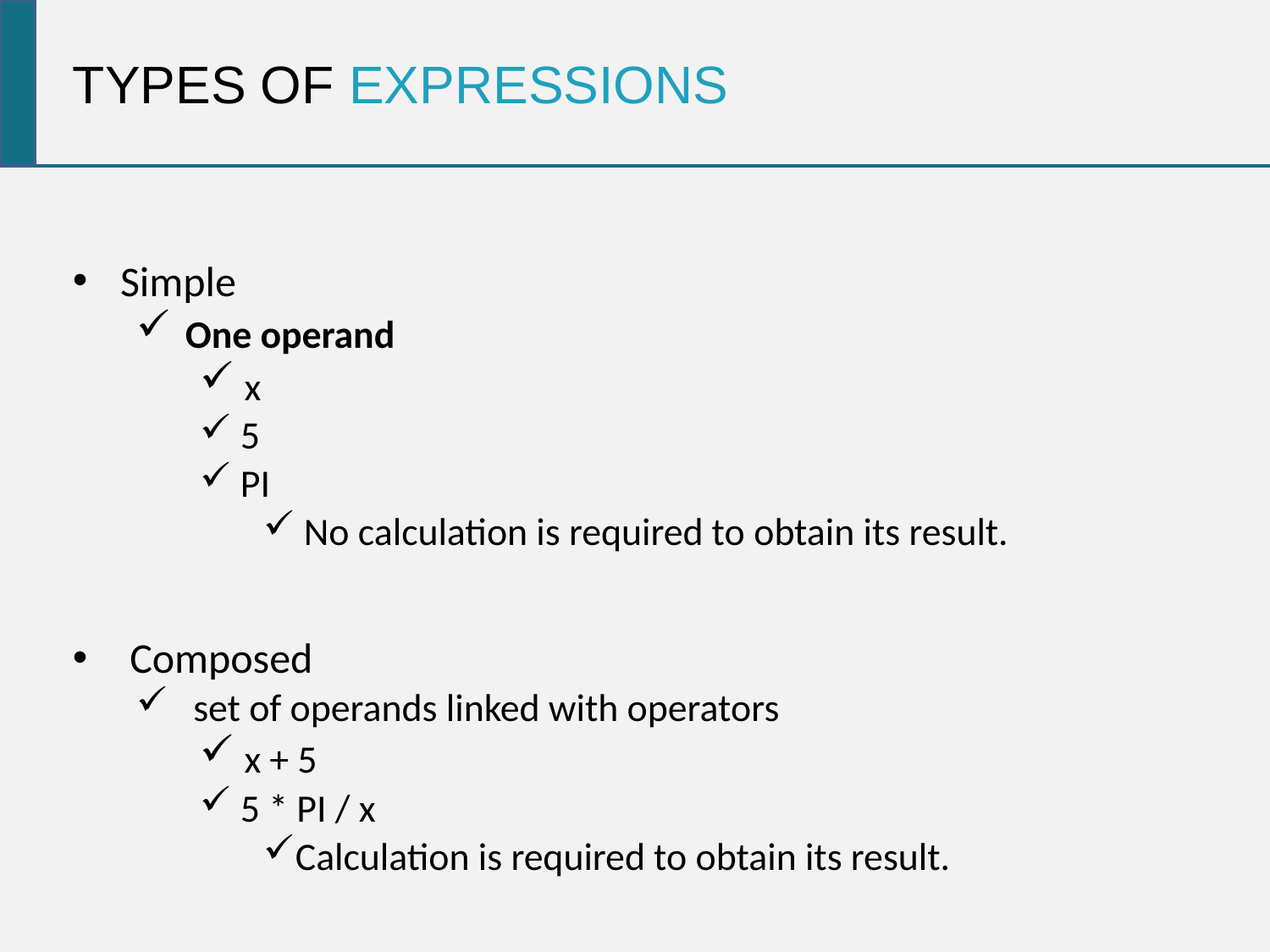

Types of expressions

Simple
 One operand
 x
 5
 PI
 No calculation is required to obtain its result.

 Composed
  set of operands linked with operators
 x + 5
 5 * PI / x
Calculation is required to obtain its result.